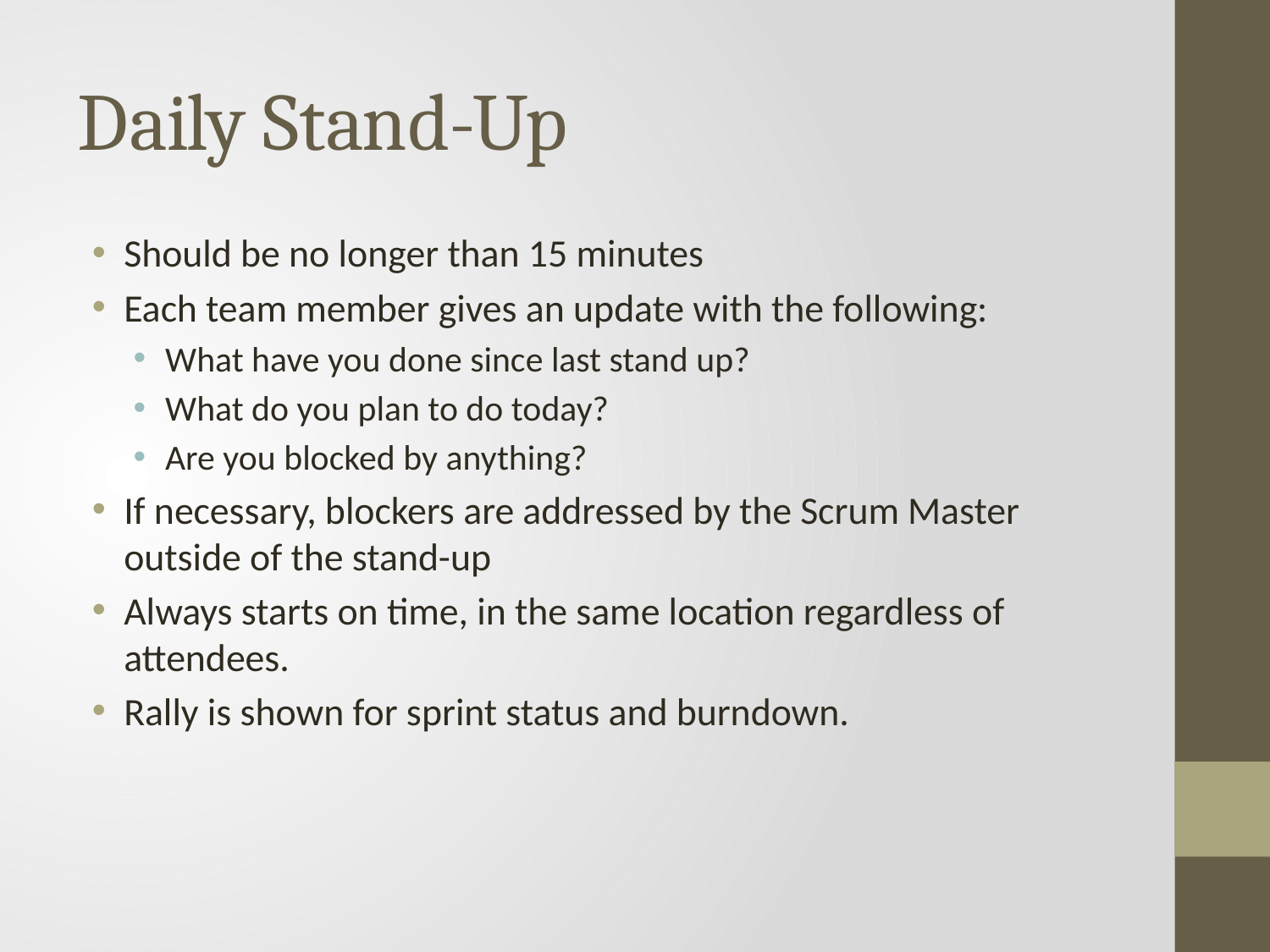

# Daily Stand-Up
Should be no longer than 15 minutes
Each team member gives an update with the following:
What have you done since last stand up?
What do you plan to do today?
Are you blocked by anything?
If necessary, blockers are addressed by the Scrum Master outside of the stand-up
Always starts on time, in the same location regardless of attendees.
Rally is shown for sprint status and burndown.